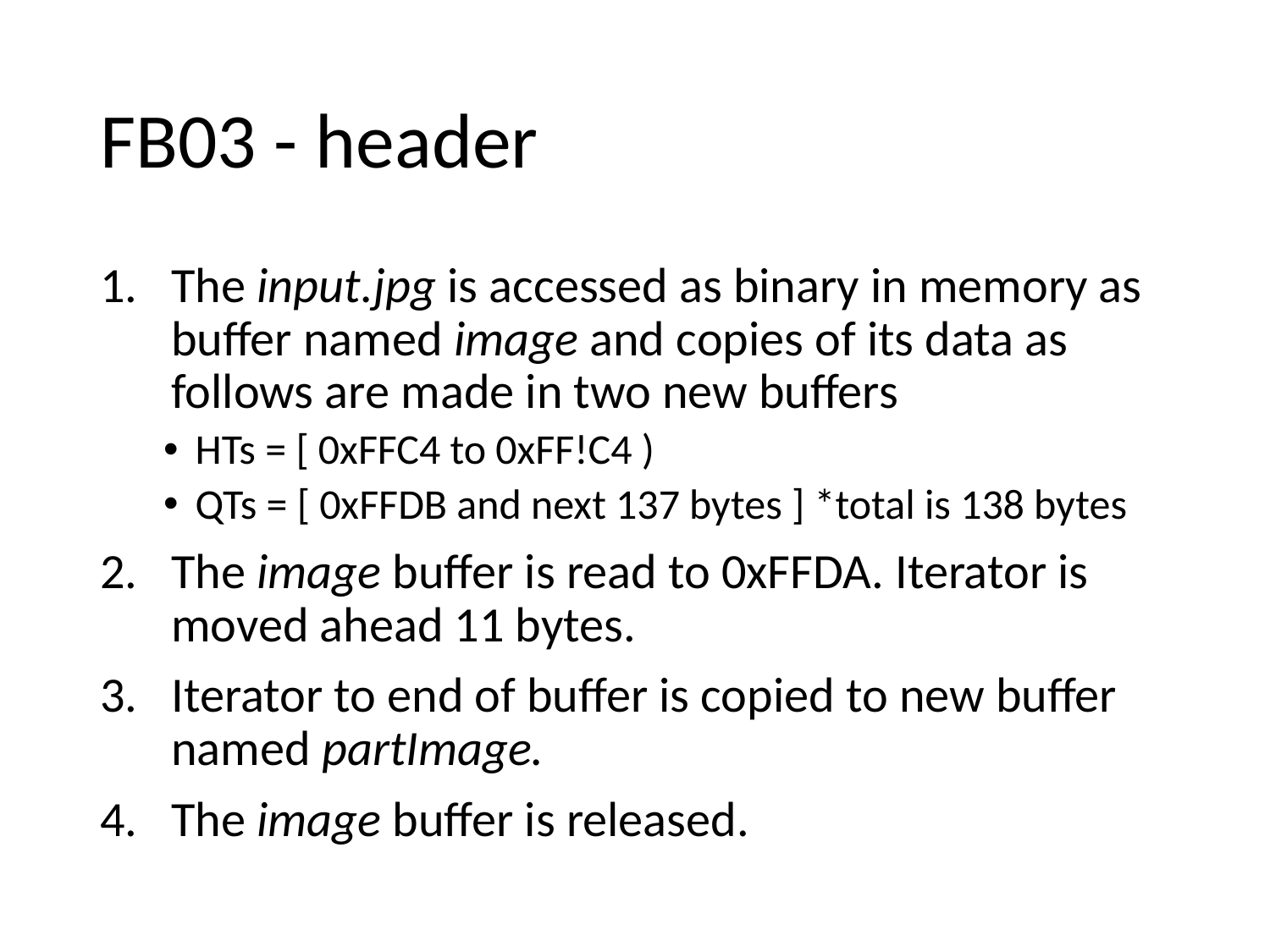

# FB03 - header
The input.jpg is accessed as binary in memory as buffer named image and copies of its data as follows are made in two new buffers
HTs = [ 0xFFC4 to 0xFF!C4 )
QTs = [ 0xFFDB and next 137 bytes ] *total is 138 bytes
The image buffer is read to 0xFFDA. Iterator is moved ahead 11 bytes.
Iterator to end of buffer is copied to new buffer named partImage.
The image buffer is released.